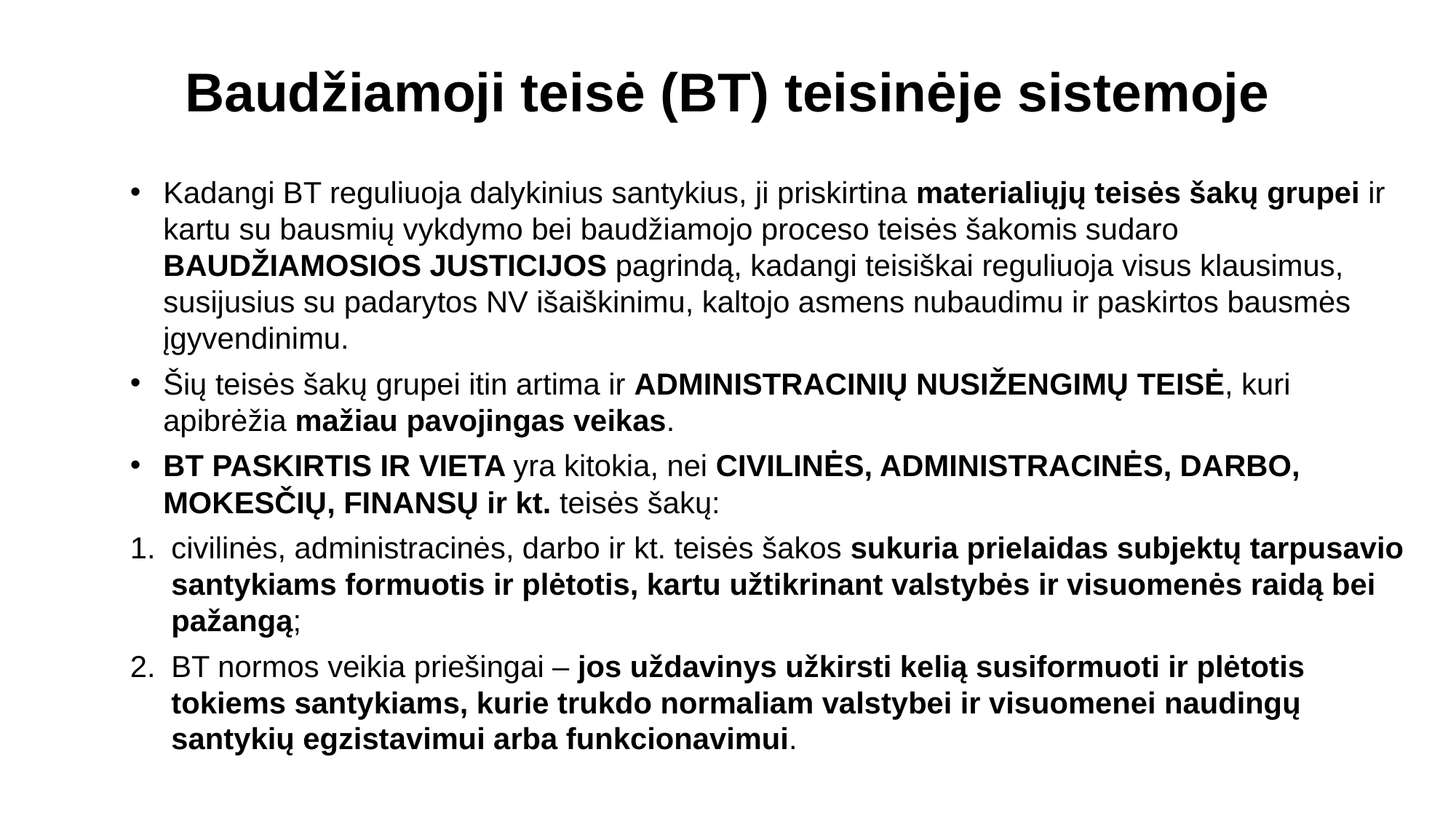

# Baudžiamoji teisė (BT) teisinėje sistemoje
Kadangi BT reguliuoja dalykinius santykius, ji priskirtina materialiųjų teisės šakų grupei ir kartu su bausmių vykdymo bei baudžiamojo proceso teisės šakomis sudaro BAUDŽIAMOSIOS JUSTICIJOS pagrindą, kadangi teisiškai reguliuoja visus klausimus, susijusius su padarytos NV išaiškinimu, kaltojo asmens nubaudimu ir paskirtos bausmės įgyvendinimu.
Šių teisės šakų grupei itin artima ir ADMINIS­TRACINIŲ NUSIŽENGIMŲ TEISĖ, kuri apibrėžia mažiau pavojingas veikas.
BT PASKIRTIS IR VIETA yra kitokia, nei CIVILINĖS, ADMINISTRACINĖS, DARBO, MOKESČIŲ, FINANSŲ ir kt. teisės šakų:
civilinės, administracinės, darbo ir kt. teisės šakos sukuria prielaidas subjektų tarpusavio santykiams formuotis ir plėtotis, kartu užtikrinant valstybės ir visuomenės raidą bei pažangą;
BT normos vei­kia priešingai – jos uždavinys užkirsti kelią susiformuoti ir plėtotis tokiems santykiams, kurie trukdo normaliam valstybei ir visuomenei naudingų santykių egzistavimui arba funkcionavimui.